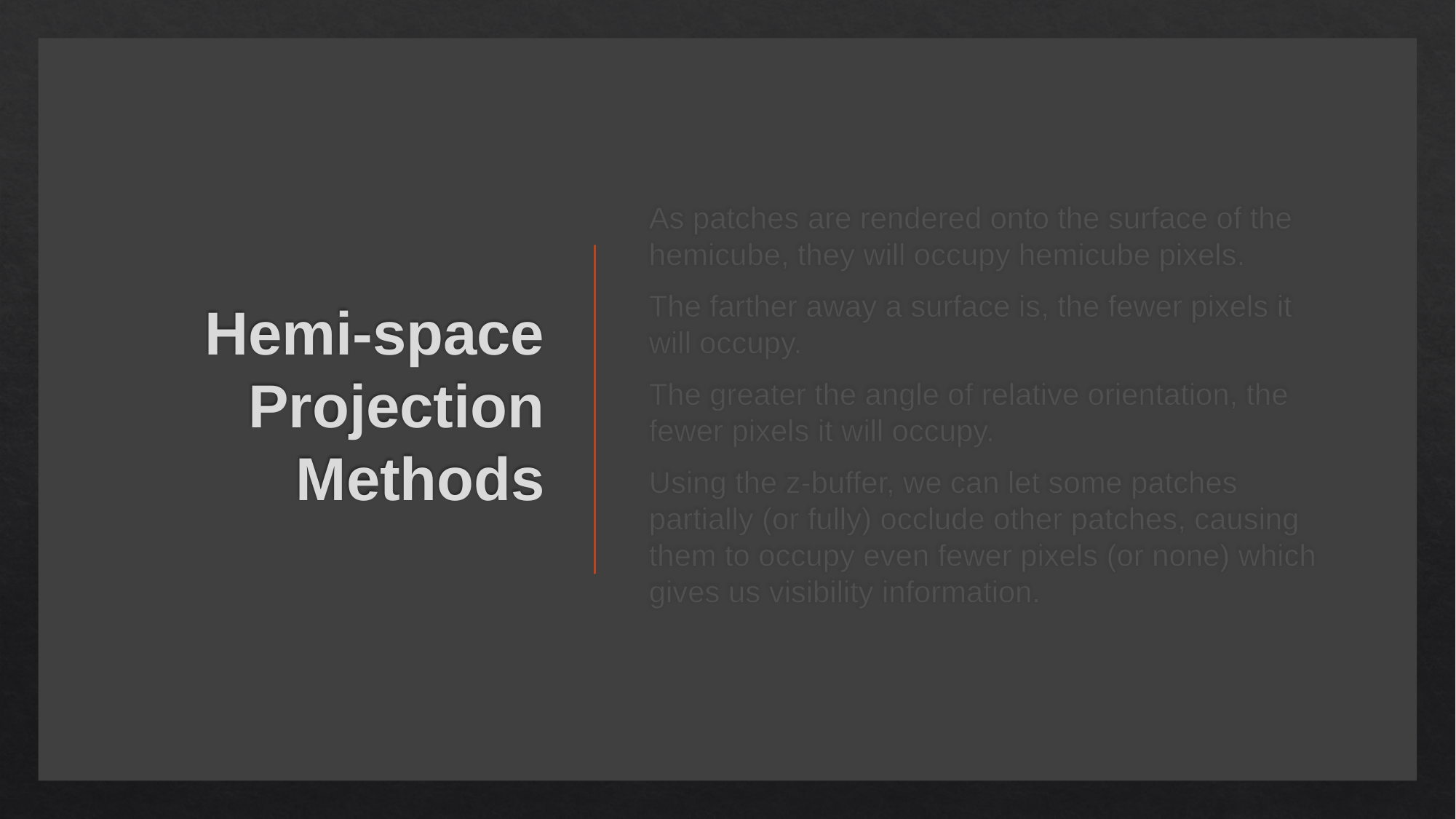

# Hemi-space Projection Methods
As patches are rendered onto the surface of the hemicube, they will occupy hemicube pixels.
The farther away a surface is, the fewer pixels it will occupy.
The greater the angle of relative orientation, the fewer pixels it will occupy.
Using the z-buffer, we can let some patches partially (or fully) occlude other patches, causing them to occupy even fewer pixels (or none) which gives us visibility information.